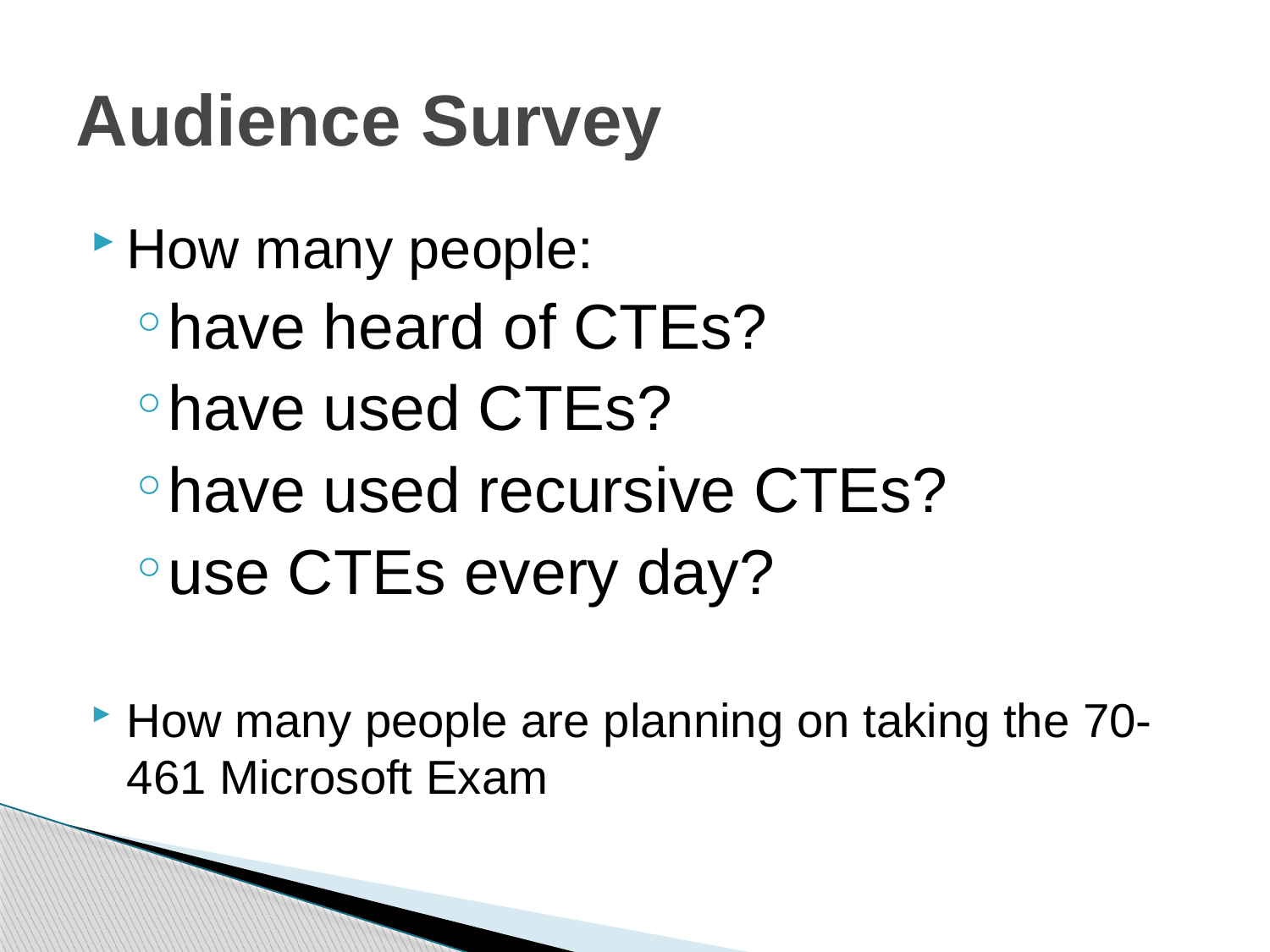

# Audience Survey
How many people:
have heard of CTEs?
have used CTEs?
have used recursive CTEs?
use CTEs every day?

How many people are planning on taking the 70-461 Microsoft Exam